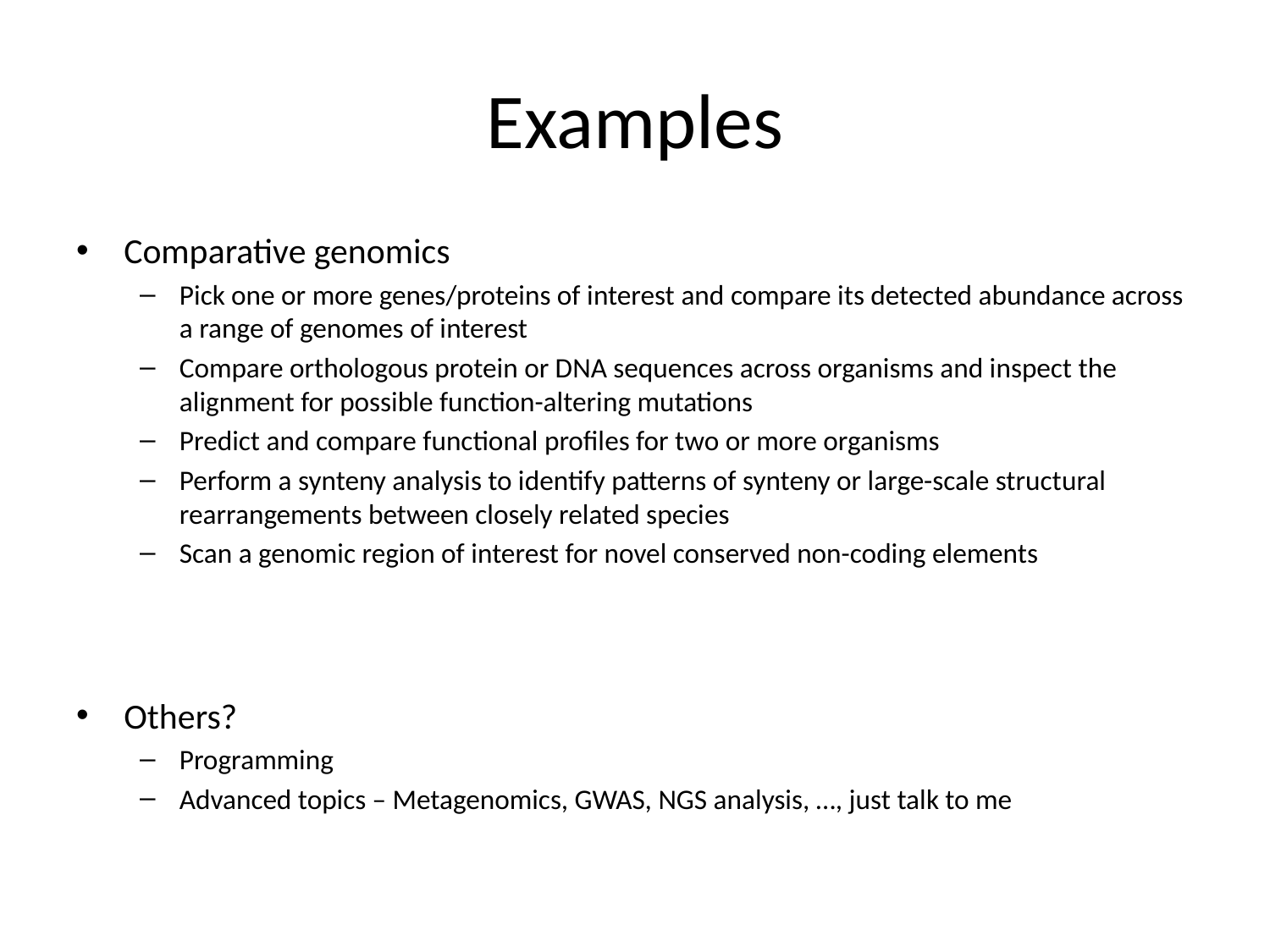

# Examples
Comparative genomics
Pick one or more genes/proteins of interest and compare its detected abundance across a range of genomes of interest
Compare orthologous protein or DNA sequences across organisms and inspect the alignment for possible function-altering mutations
Predict and compare functional profiles for two or more organisms
Perform a synteny analysis to identify patterns of synteny or large-scale structural rearrangements between closely related species
Scan a genomic region of interest for novel conserved non-coding elements

Others?
Programming
Advanced topics – Metagenomics, GWAS, NGS analysis, …, just talk to me